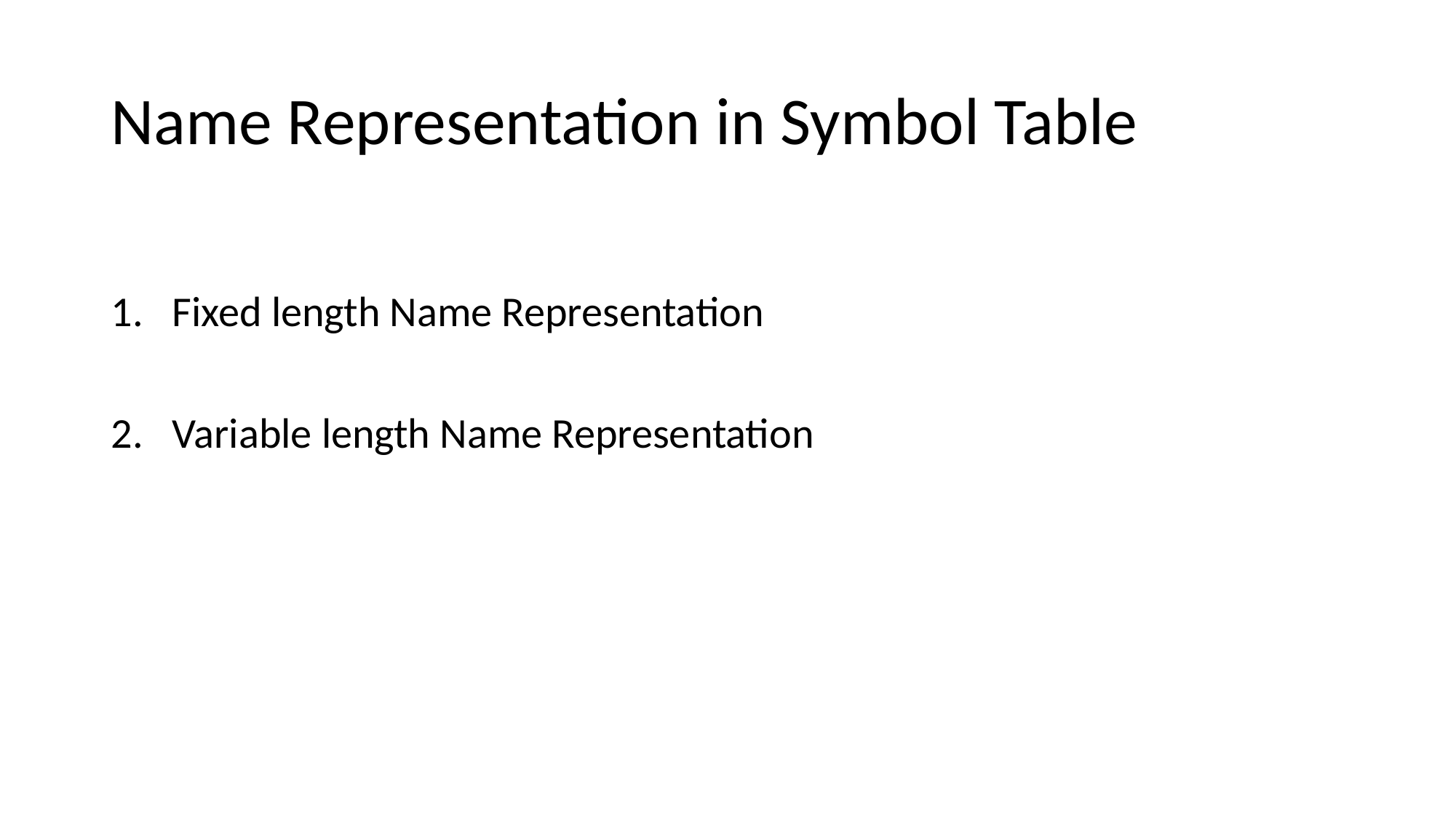

# Name Representation in Symbol Table

Fixed length Name Representation

Variable length Name Representation